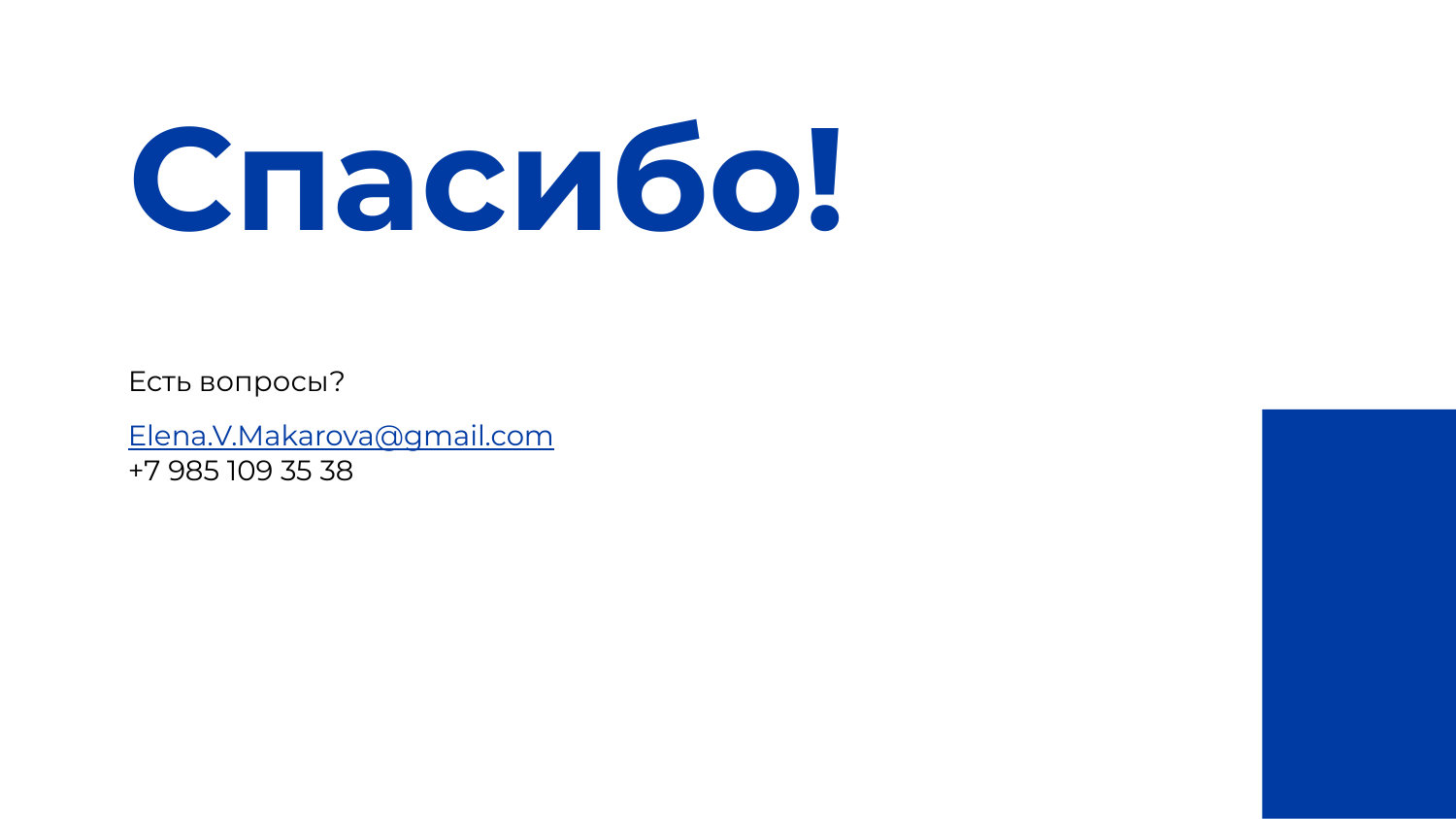

# Спасибо!
Есть вопросы?
Elena.V.Makarova@gmail.com
+7 985 109 35 38